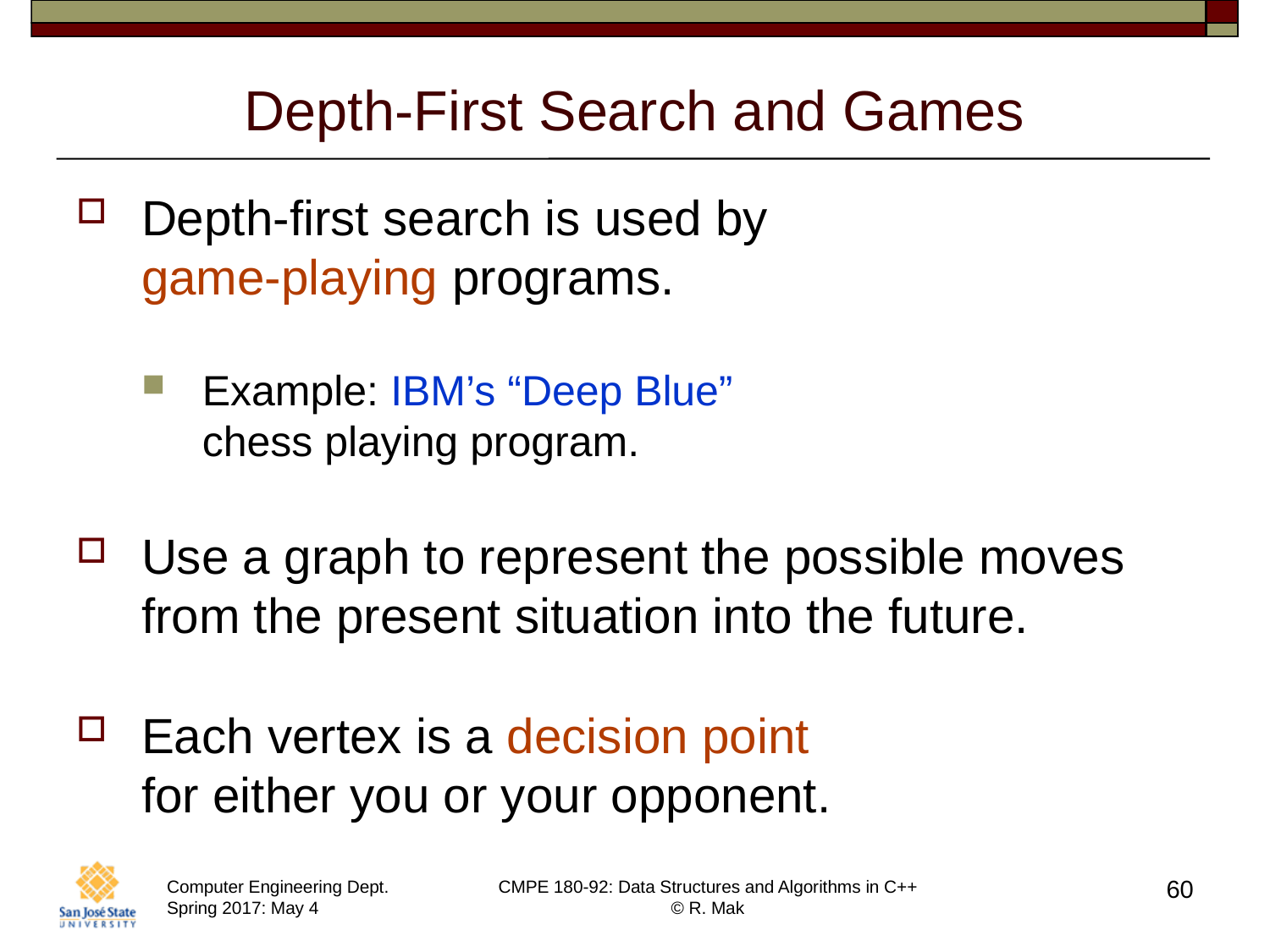

# Depth-First Search and Games
Depth-first search is used by
game-playing programs.

Example: IBM’s “Deep Blue”
chess playing program.

Use a graph to represent the possible moves
from the present situation into the future.

Each vertex is a decision point
for either you or your opponent.

60